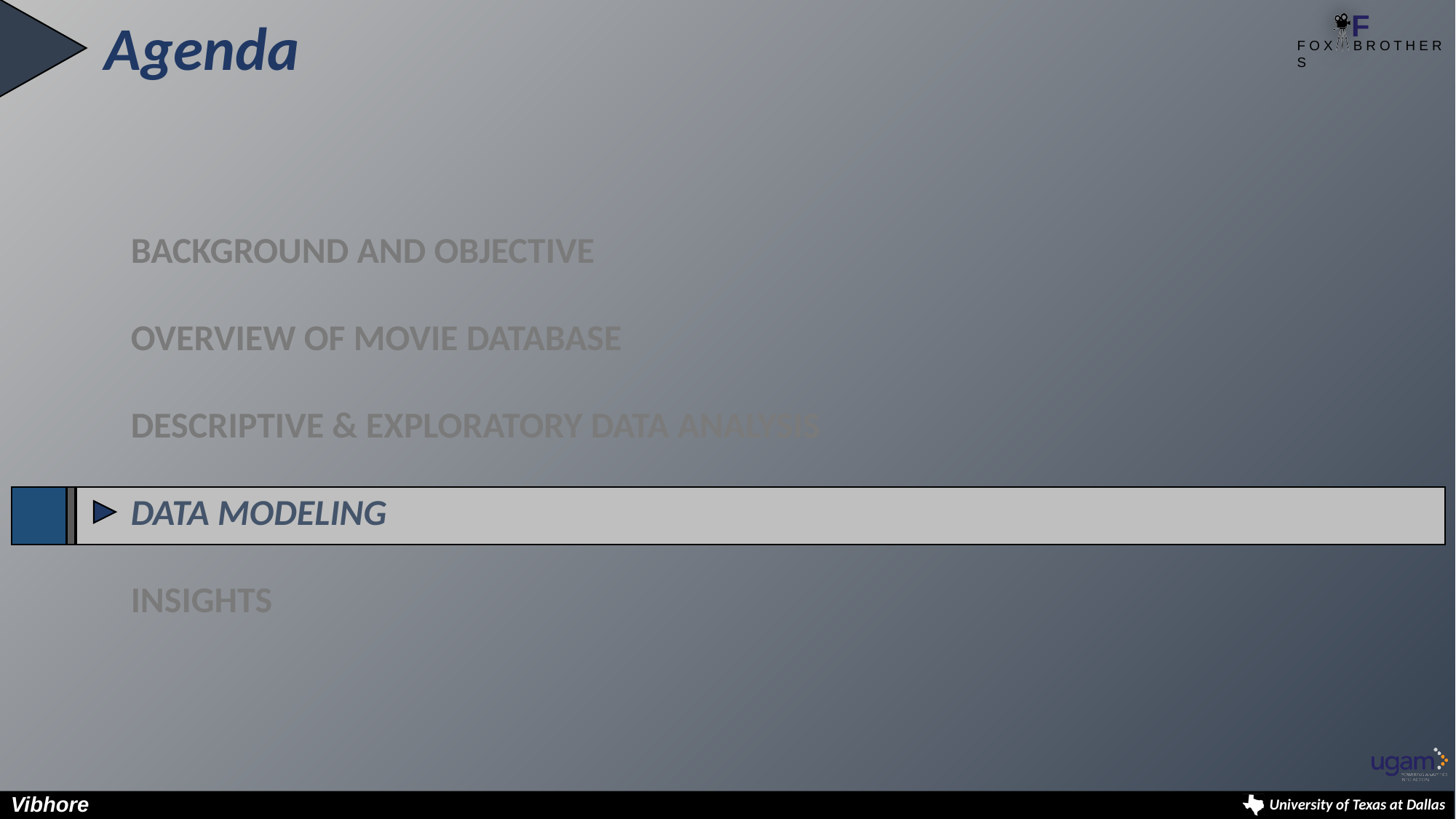

Agenda

BACKGROUND AND OBJECTIVE

OVERVIEW OF MOVIE DATABASE

DESCRIPTIVE & EXPLORATORY DATA ANALYSIS

DATA MODELING

INSIGHTS